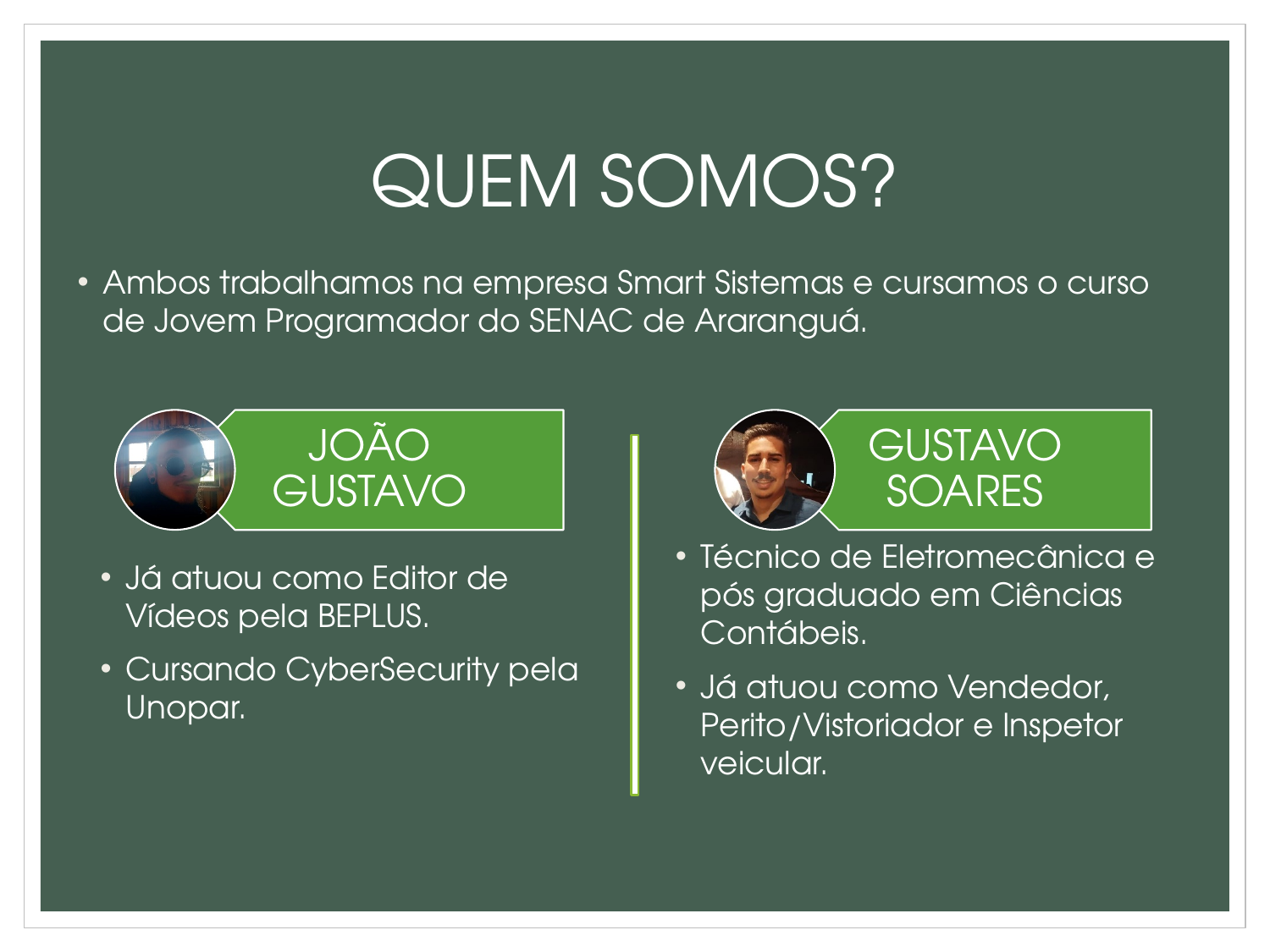

# QUEM SOMOS?
Ambos trabalhamos na empresa Smart Sistemas e cursamos o curso de Jovem Programador do SENAC de Araranguá.
JOÃO GUSTAVO
GUSTAVO SOARES

Técnico de Eletromecânica e pós graduado em Ciências Contábeis.
Já atuou como Vendedor, Perito/Vistoriador e Inspetor veicular.

Já atuou como Editor de Vídeos pela BEPLUS.
Cursando CyberSecurity pela Unopar.